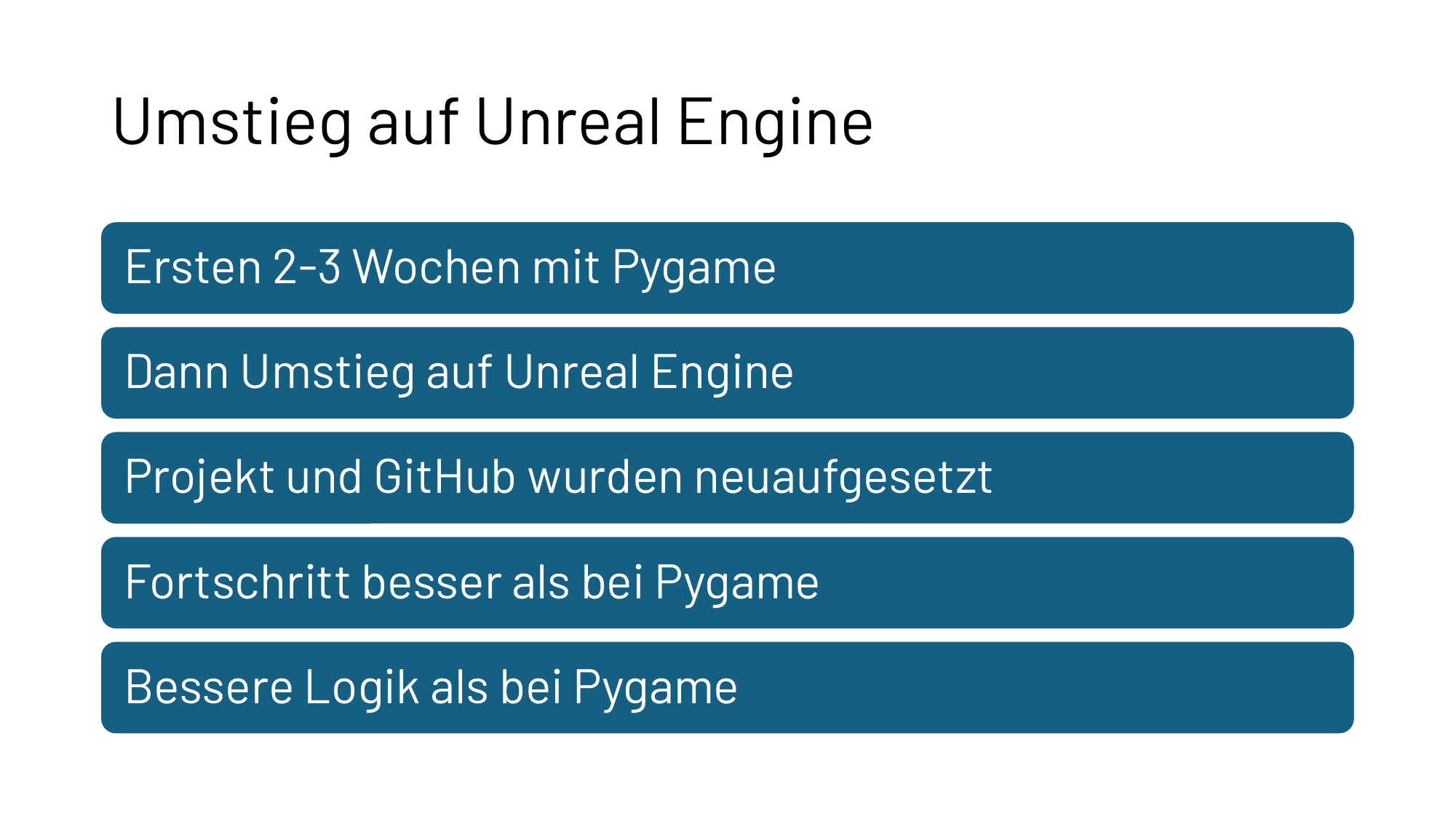

# Umstieg auf Unreal Engine
Ersten 2-3 Wochen mit Pygame
Dann Umstieg auf Unreal Engine
Projekt und GitHub wurden neuaufgesetzt
Fortschritt besser als bei Pygame
Bessere Logik als bei Pygame